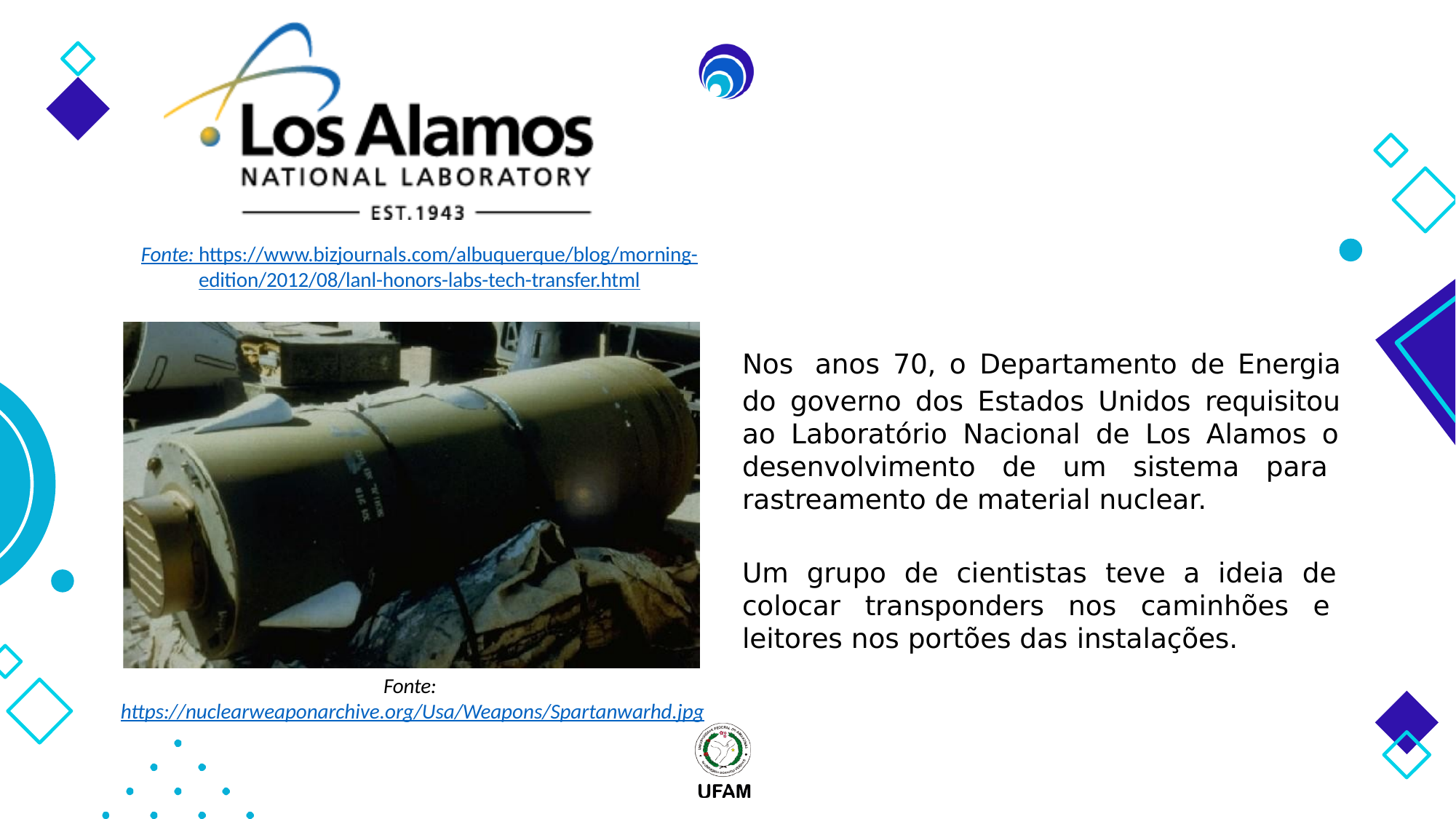

Fonte: https://www.bizjournals.com/albuquerque/blog/morning-
edition/2012/08/lanl-honors-labs-tech-transfer.html

# Nos anos 70, o Departamento de Energia  do governo dos Estados Unidos requisitou  ao Laboratório Nacional de Los Alamos o  desenvolvimento de um sistema para  rastreamento de material nuclear.
Um grupo de cientistas teve a ideia de  colocar transponders nos caminhões e  leitores nos portões das instalações.
Fonte: https://nuclearweaponarchive.org/Usa/Weapons/Spartanwarhd.jpg